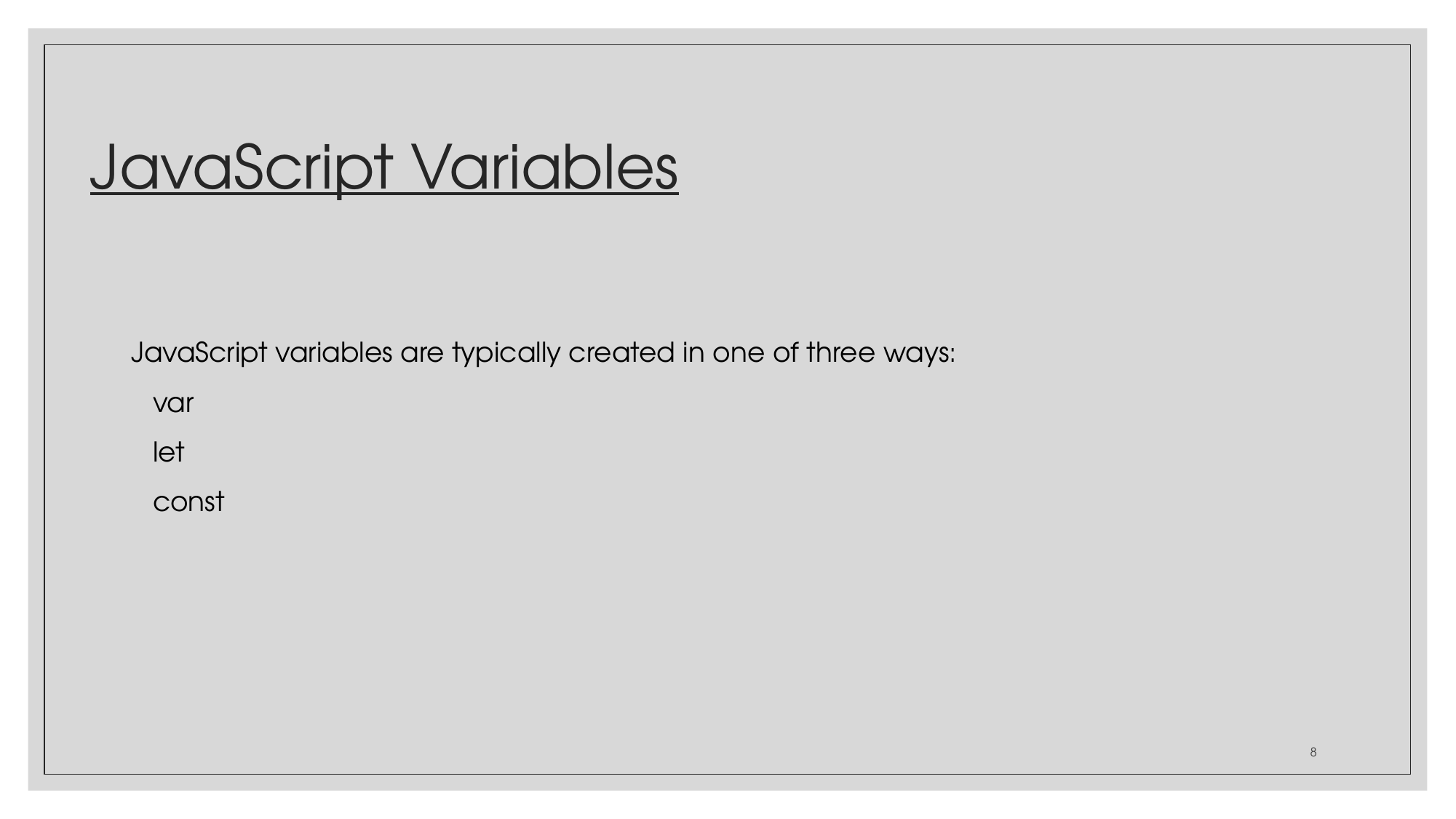

# JavaScript Variables
JavaScript variables are typically created in one of three ways:
var
let
const
8